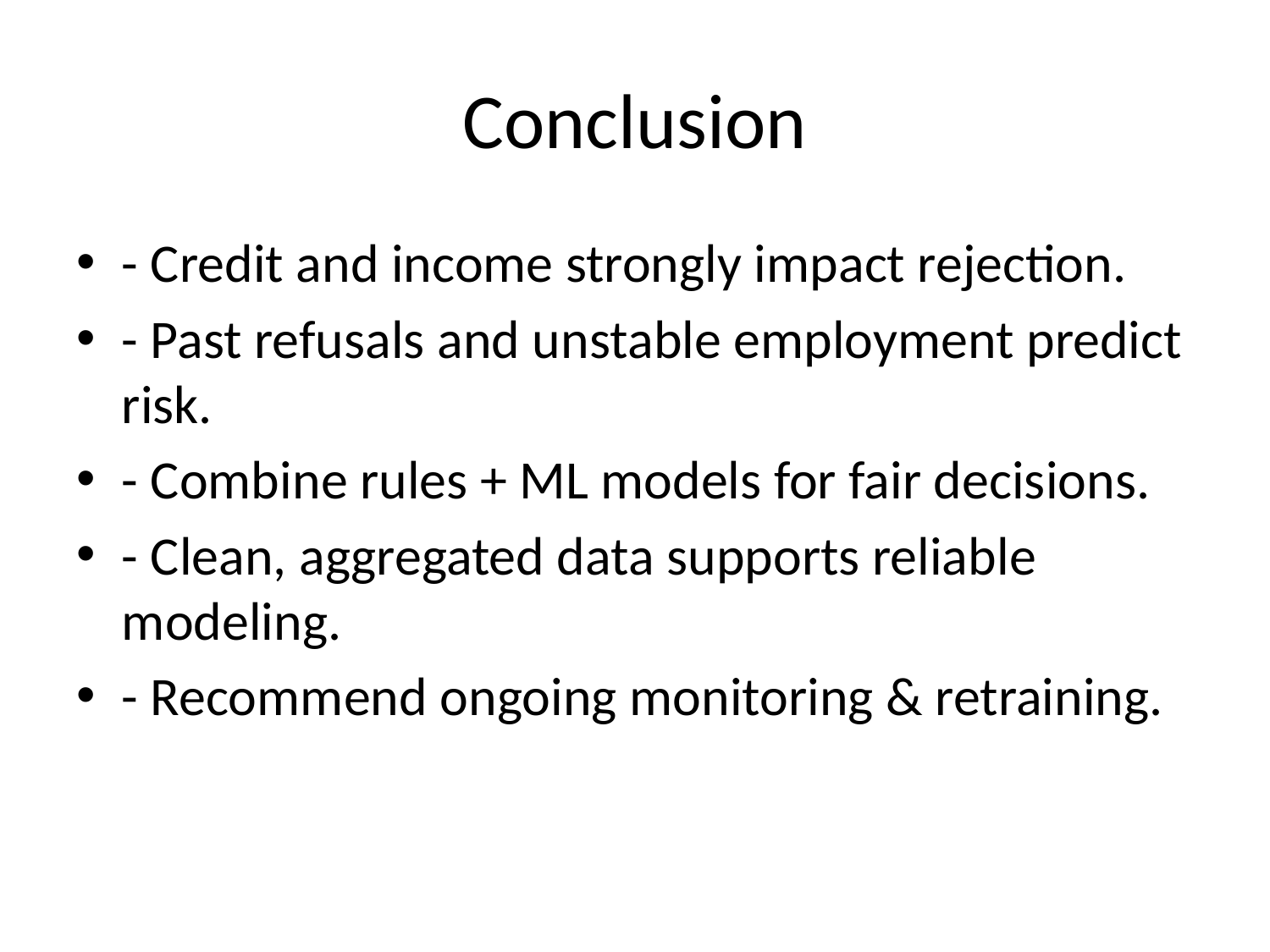

# Conclusion
- Credit and income strongly impact rejection.
- Past refusals and unstable employment predict risk.
- Combine rules + ML models for fair decisions.
- Clean, aggregated data supports reliable modeling.
- Recommend ongoing monitoring & retraining.